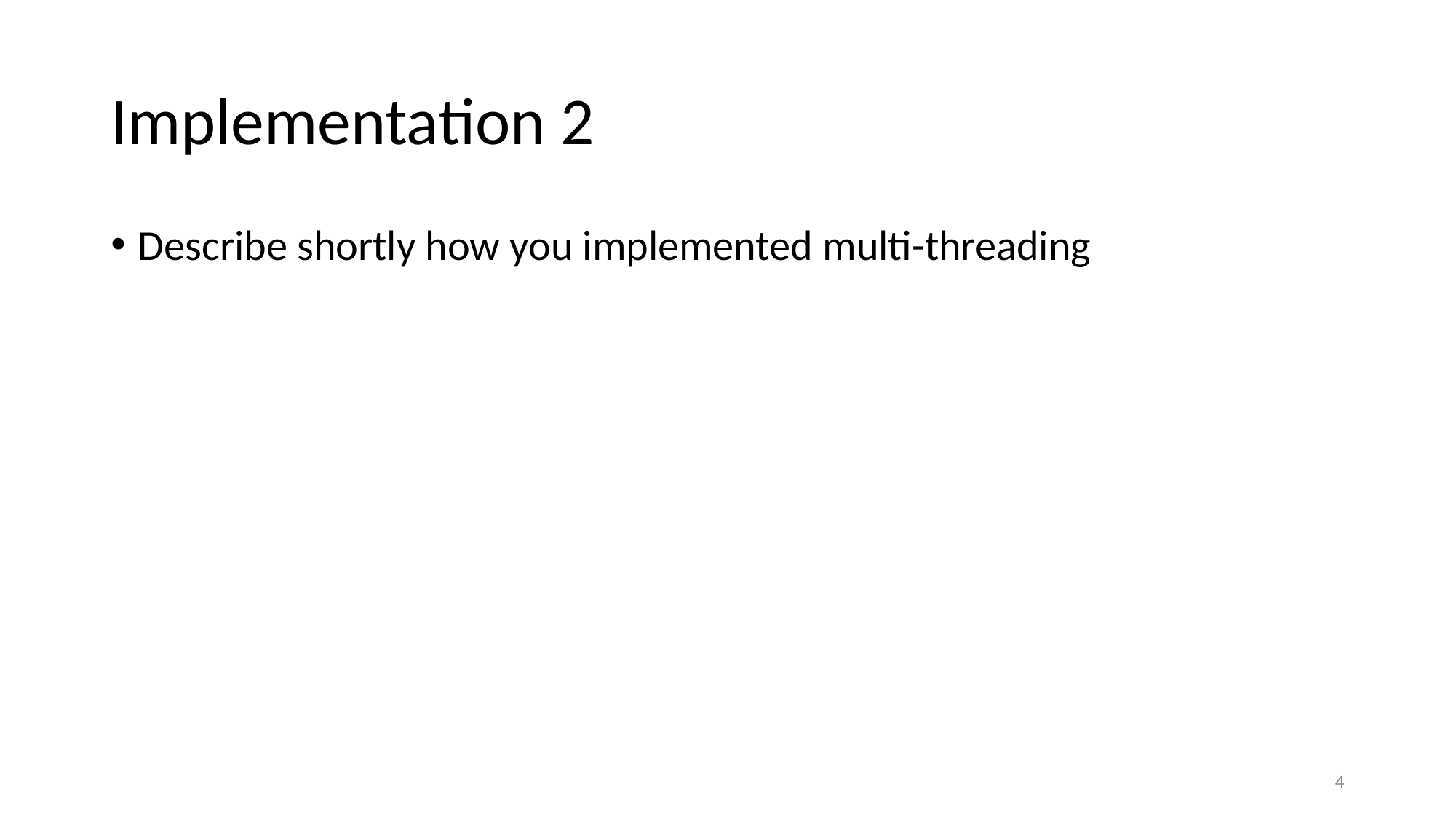

# Implementation 2
Describe shortly how you implemented multi-threading
4